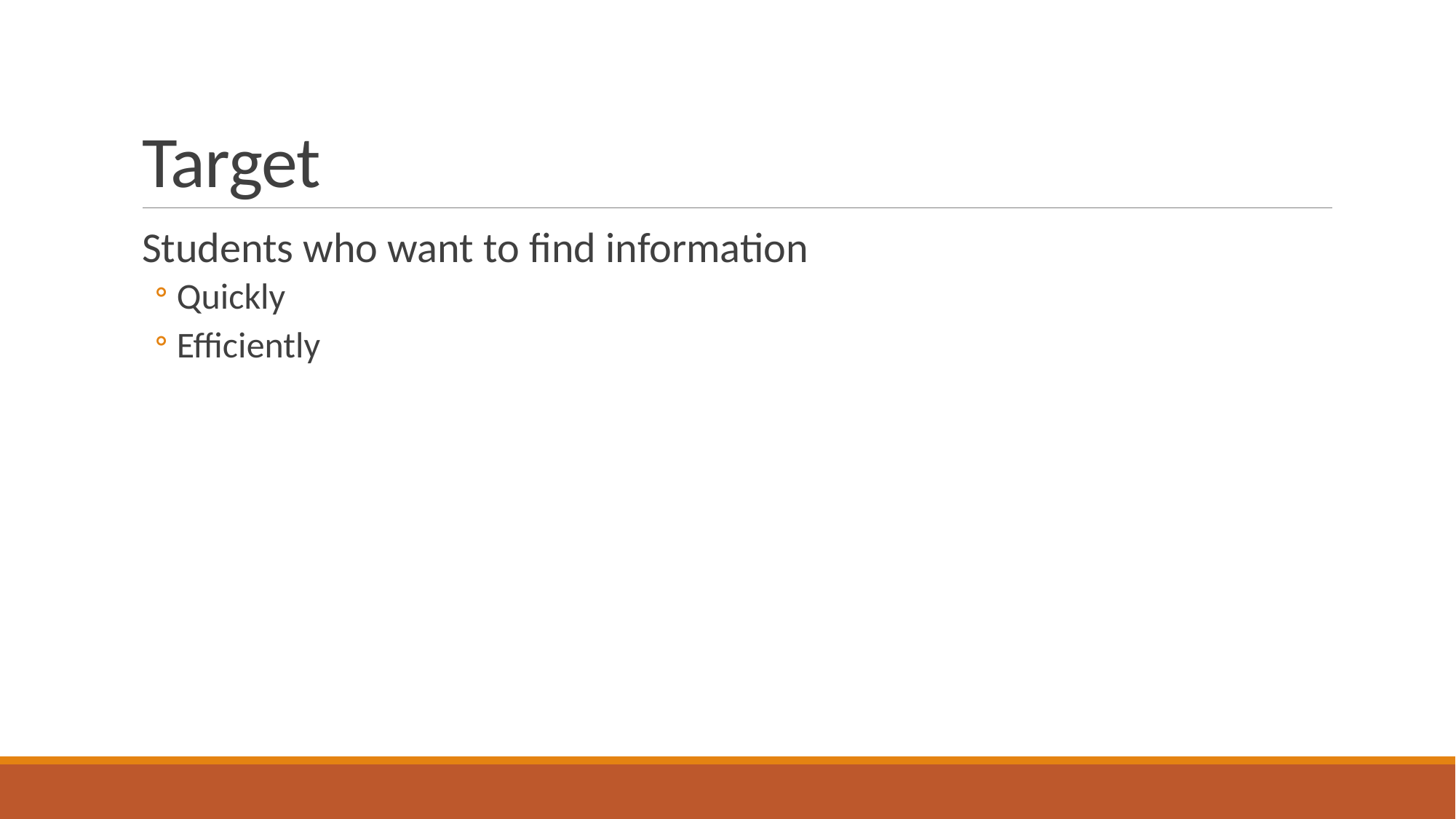

# Target
Students who want to find information
Quickly
Efficiently